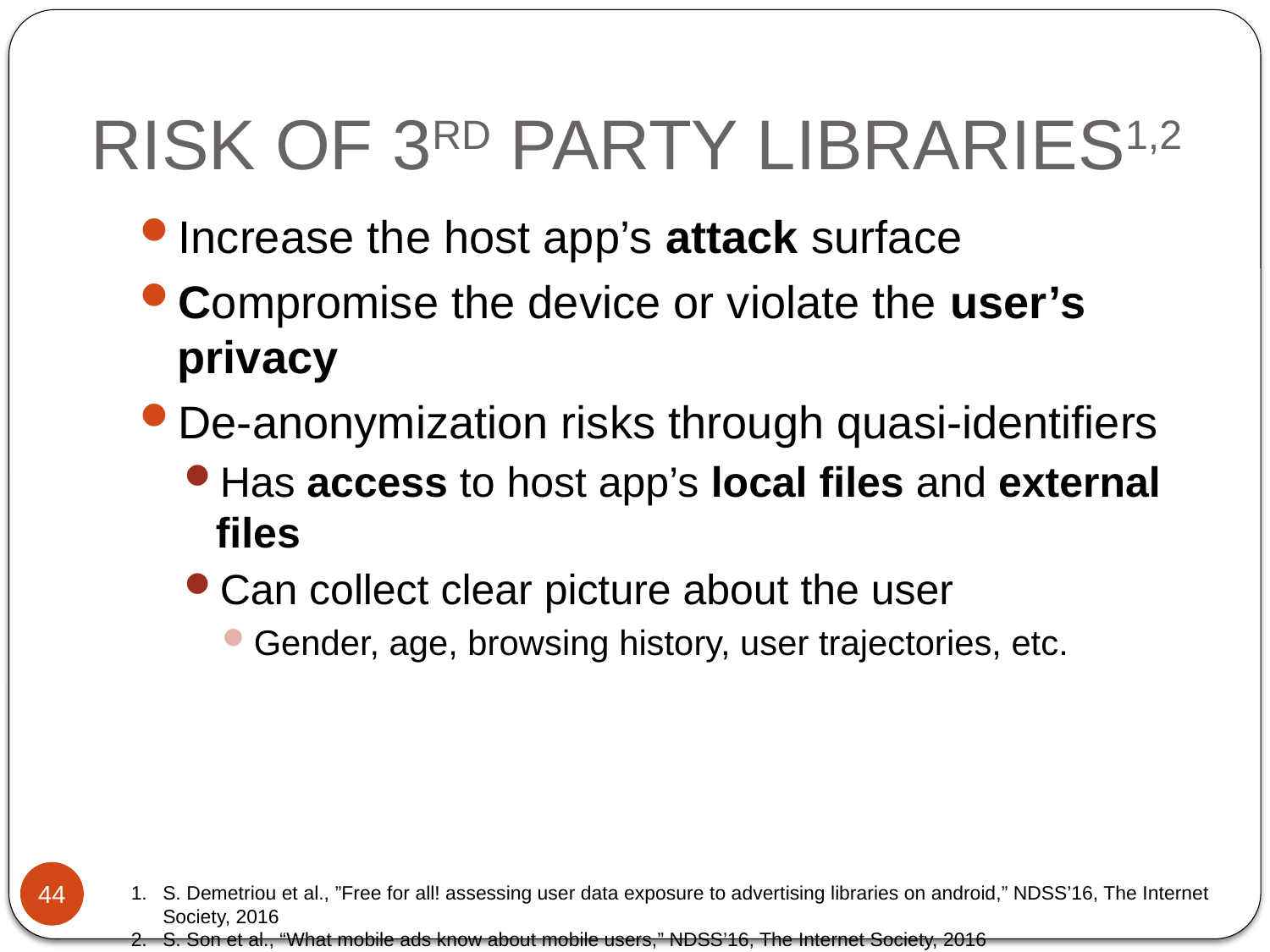

# Risk of 3rd Party Libraries1,2
Increase the host app’s attack surface
Compromise the device or violate the user’s privacy
De-anonymization risks through quasi-identifiers
Has access to host app’s local files and external files
Can collect clear picture about the user
Gender, age, browsing history, user trajectories, etc.
44
S. Demetriou et al., ”Free for all! assessing user data exposure to advertising libraries on android,” NDSS’16, The Internet Society, 2016
S. Son et al., “What mobile ads know about mobile users,” NDSS’16, The Internet Society, 2016